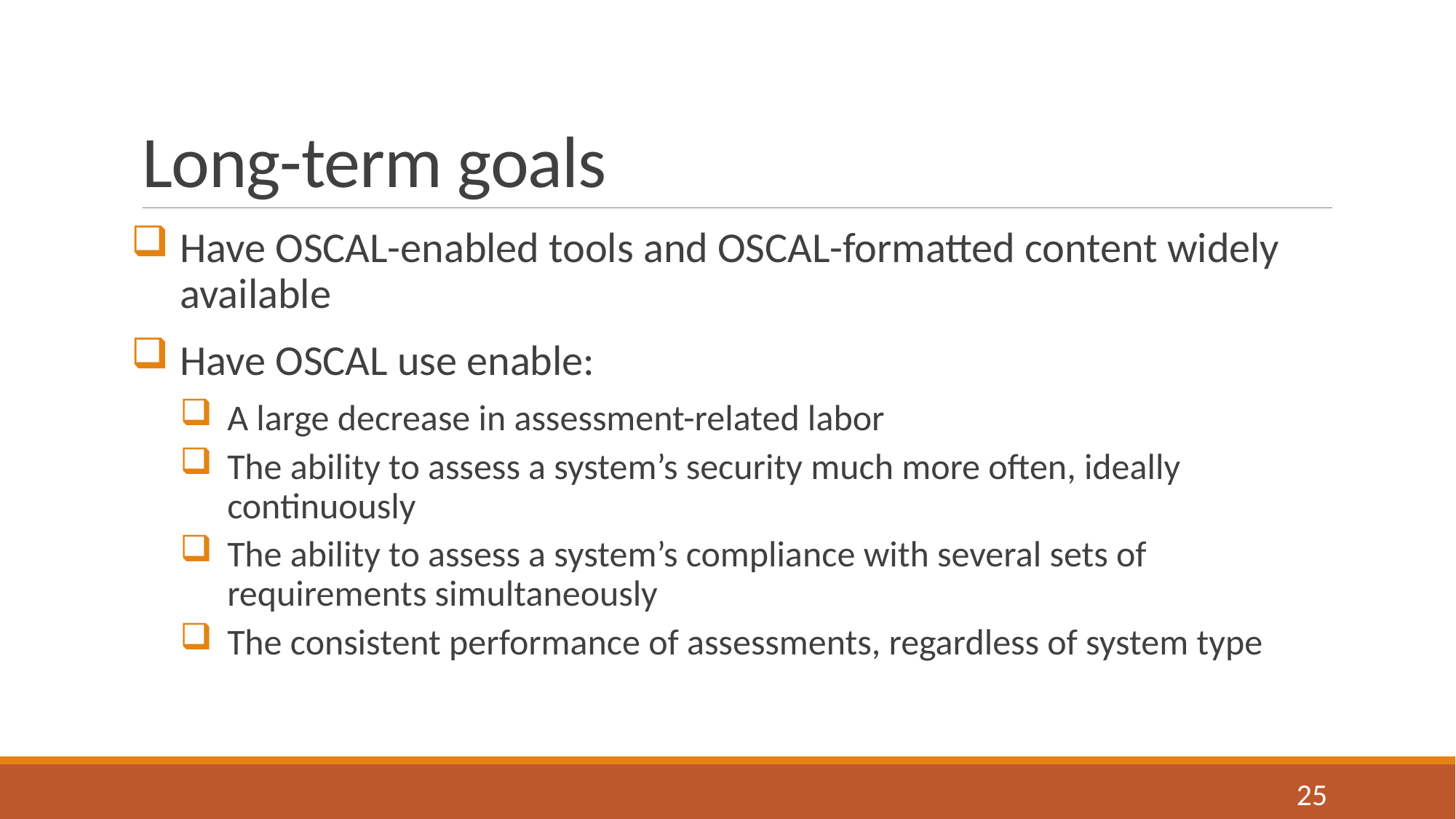

# Long-term goals
Have OSCAL-enabled tools and OSCAL-formatted content widely available
Have OSCAL use enable:
A large decrease in assessment-related labor
The ability to assess a system’s security much more often, ideally continuously
The ability to assess a system’s compliance with several sets of requirements simultaneously
The consistent performance of assessments, regardless of system type
25